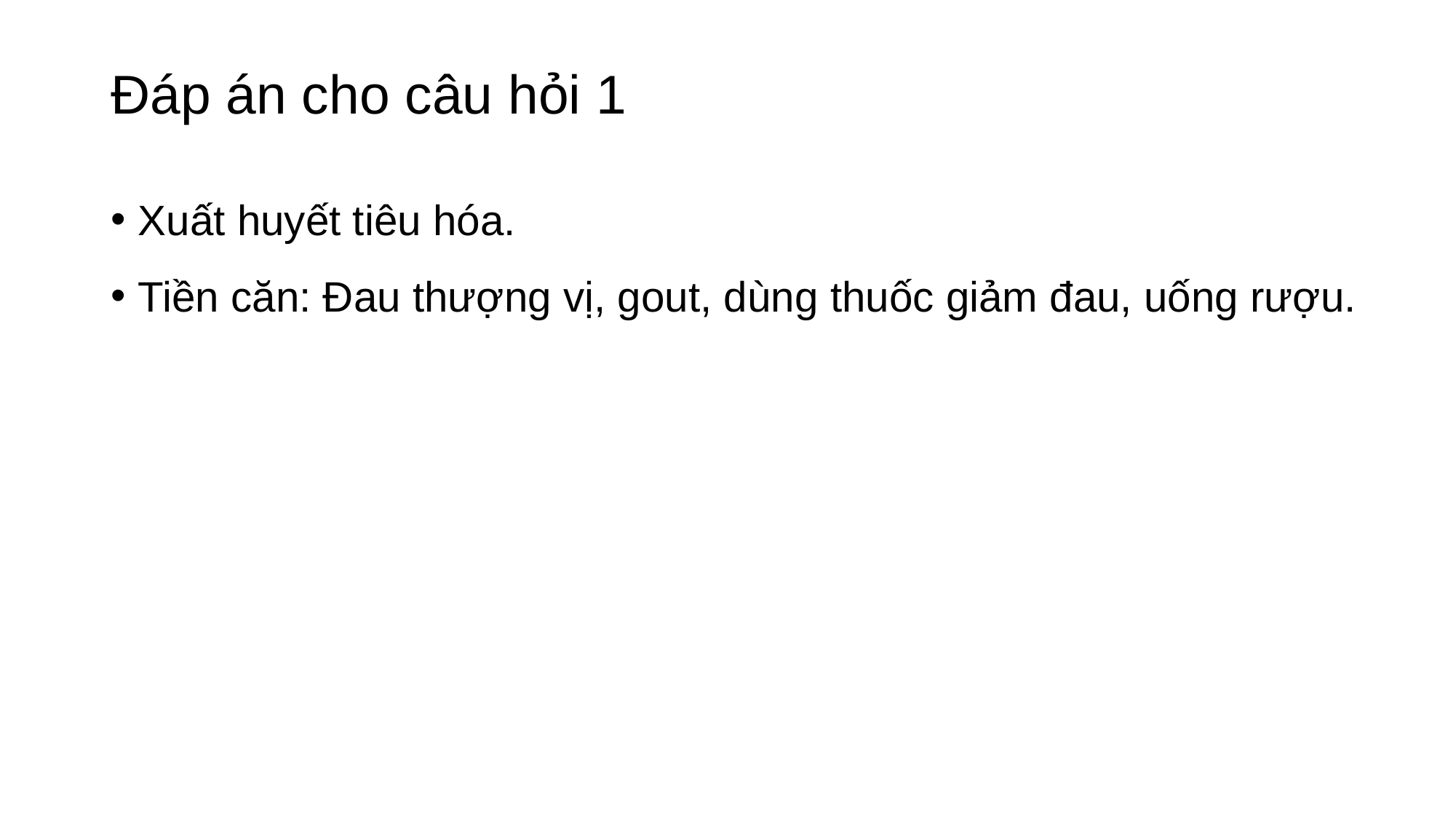

# Đáp án cho câu hỏi 1
Xuất huyết tiêu hóa.
Tiền căn: Đau thượng vị, gout, dùng thuốc giảm đau, uống rượu.